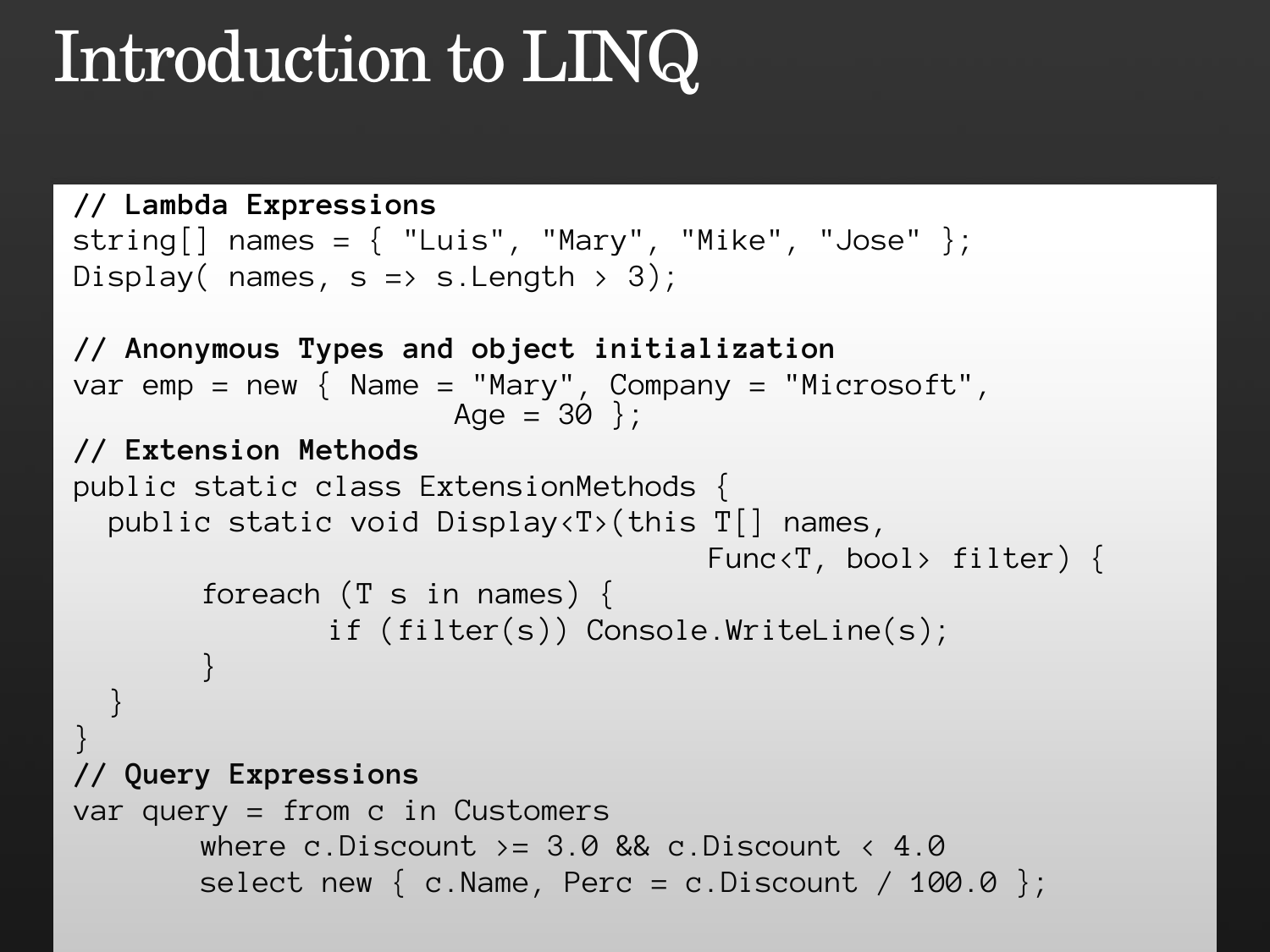

# Introduction to LINQ
// Lambda Expressions
string[] names = { "Luis", "Mary", "Mike", "Jose" };
Display( names, s => s.Length > 3);

// Anonymous Types and object initialization
var emp = new { Name = "Mary", Company = "Microsoft",
			Age = 30 };
// Extension Methods
public static class ExtensionMethods {
  public static void Display<T>(this T[] names,
					Func<T, bool> filter) {
	foreach (T s in names) {
		if (filter(s)) Console.WriteLine(s);
	}
  }
}
// Query Expressions
var query = from c in Customers
	where c.Discount >= 3.0 && c.Discount < 4.0
	select new { c.Name, Perc = c.Discount / 100.0 };